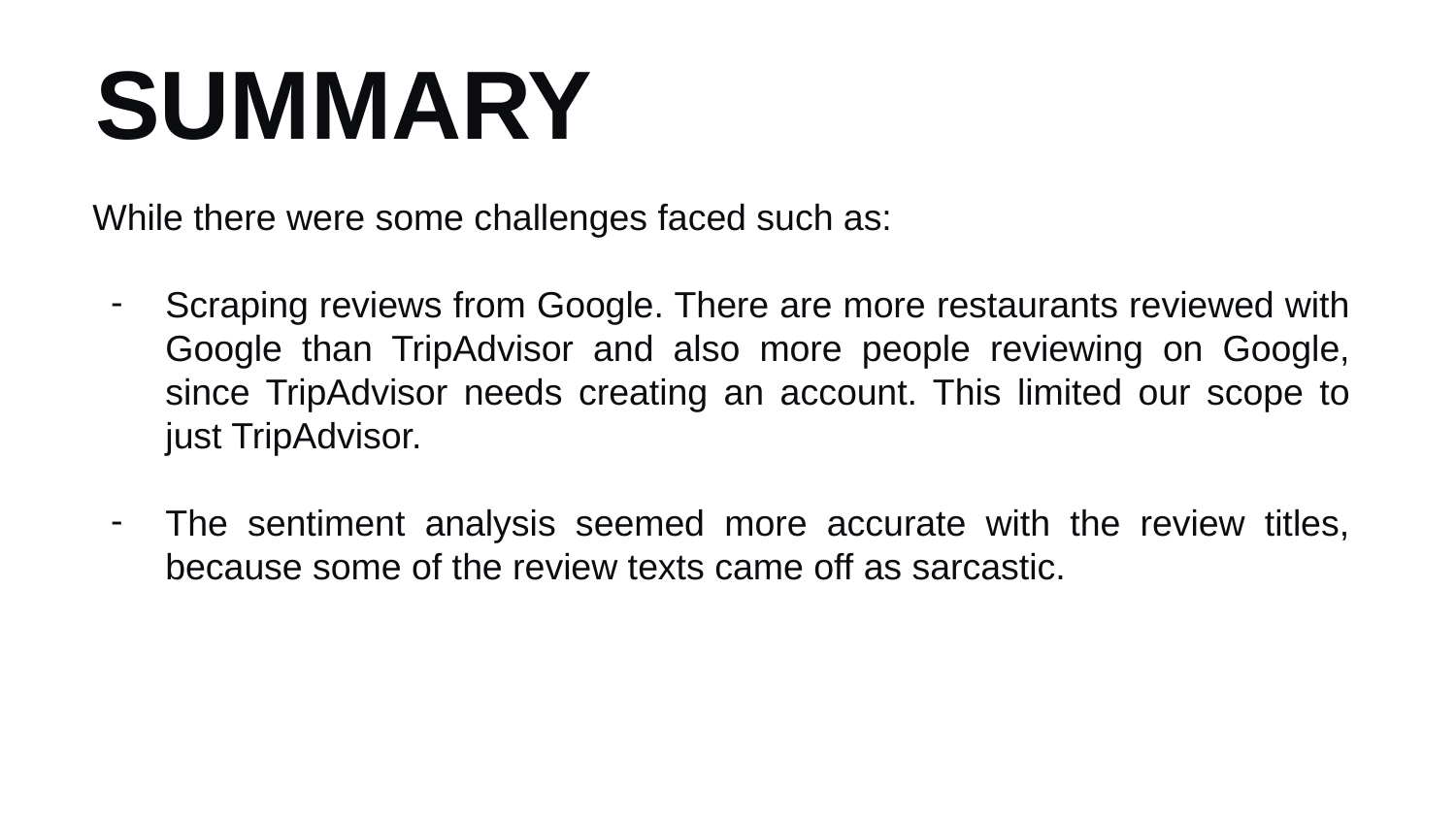

SUMMARY
# While there were some challenges faced such as:

Scraping reviews from Google. There are more restaurants reviewed with Google than TripAdvisor and also more people reviewing on Google, since TripAdvisor needs creating an account. This limited our scope to just TripAdvisor.

The sentiment analysis seemed more accurate with the review titles, because some of the review texts came off as sarcastic.